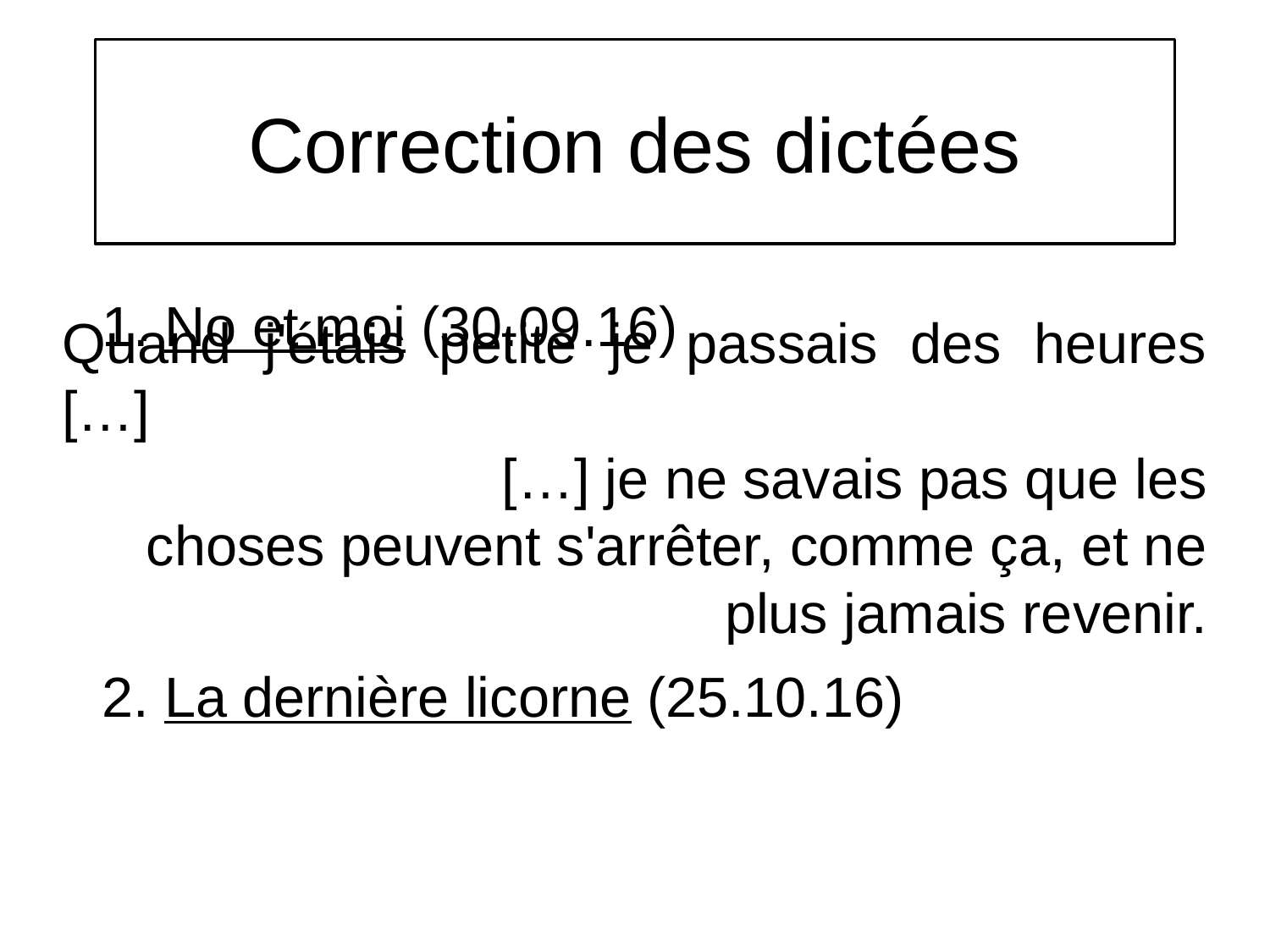

# Correction des dictées
1. No et moi (30.09.16)
Quand j'étais petite je passais des heures […]
			[…] je ne savais pas que les choses peuvent s'arrêter, comme ça, et ne plus jamais revenir.
2. La dernière licorne (25.10.16)